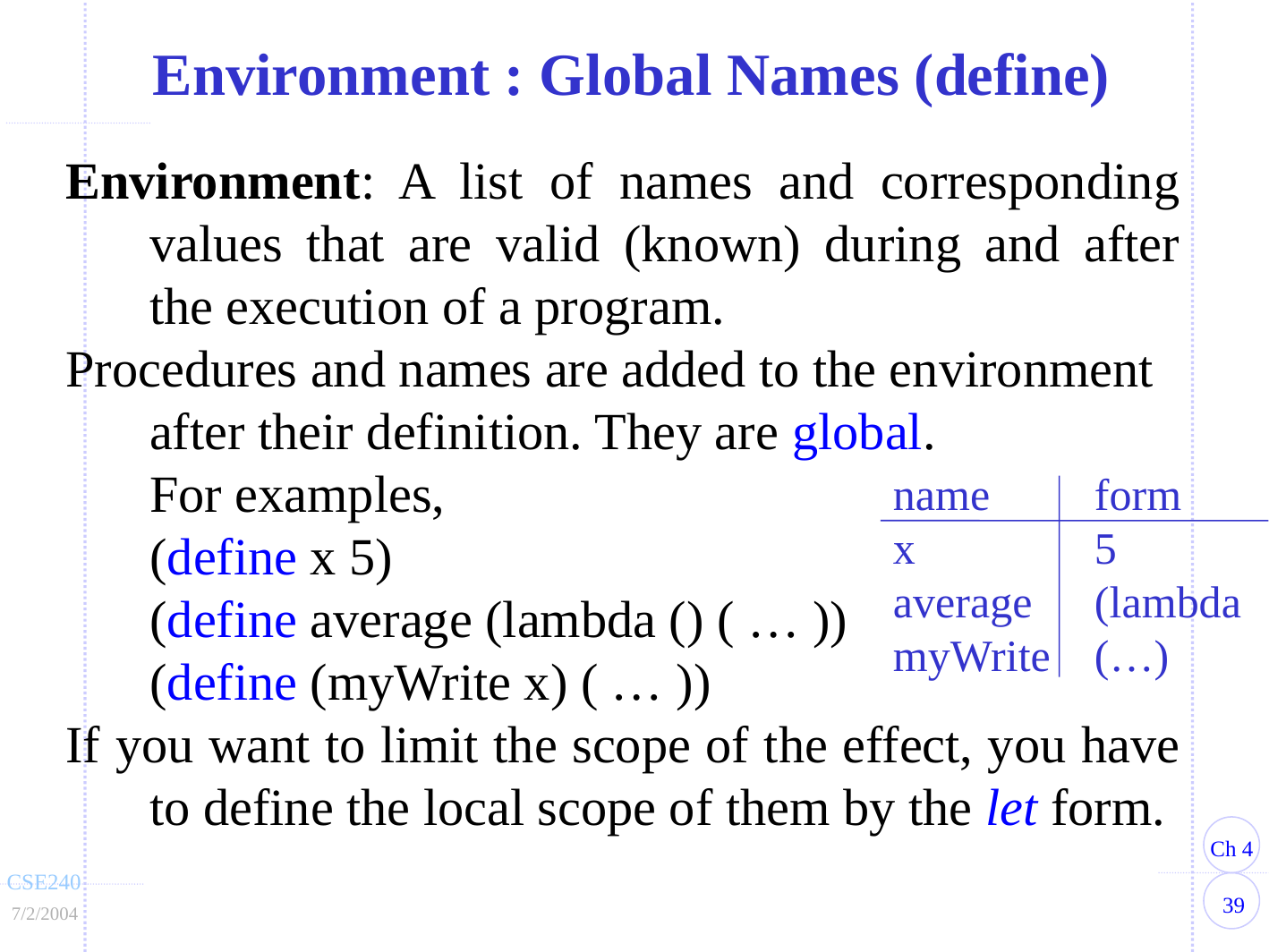

Environment : Global Names (define)
Environment: A list of names and corresponding values that are valid (known) during and after the execution of a program.
Procedures and names are added to the environment after their definition. They are global.
For examples,
	(define x 5)
	(define average (lambda () ( … ))
	(define (myWrite x) ( … ))
If you want to limit the scope of the effect, you have to define the local scope of them by the let form.
name	form
x	5
average	(lambda
myWrite	(…)